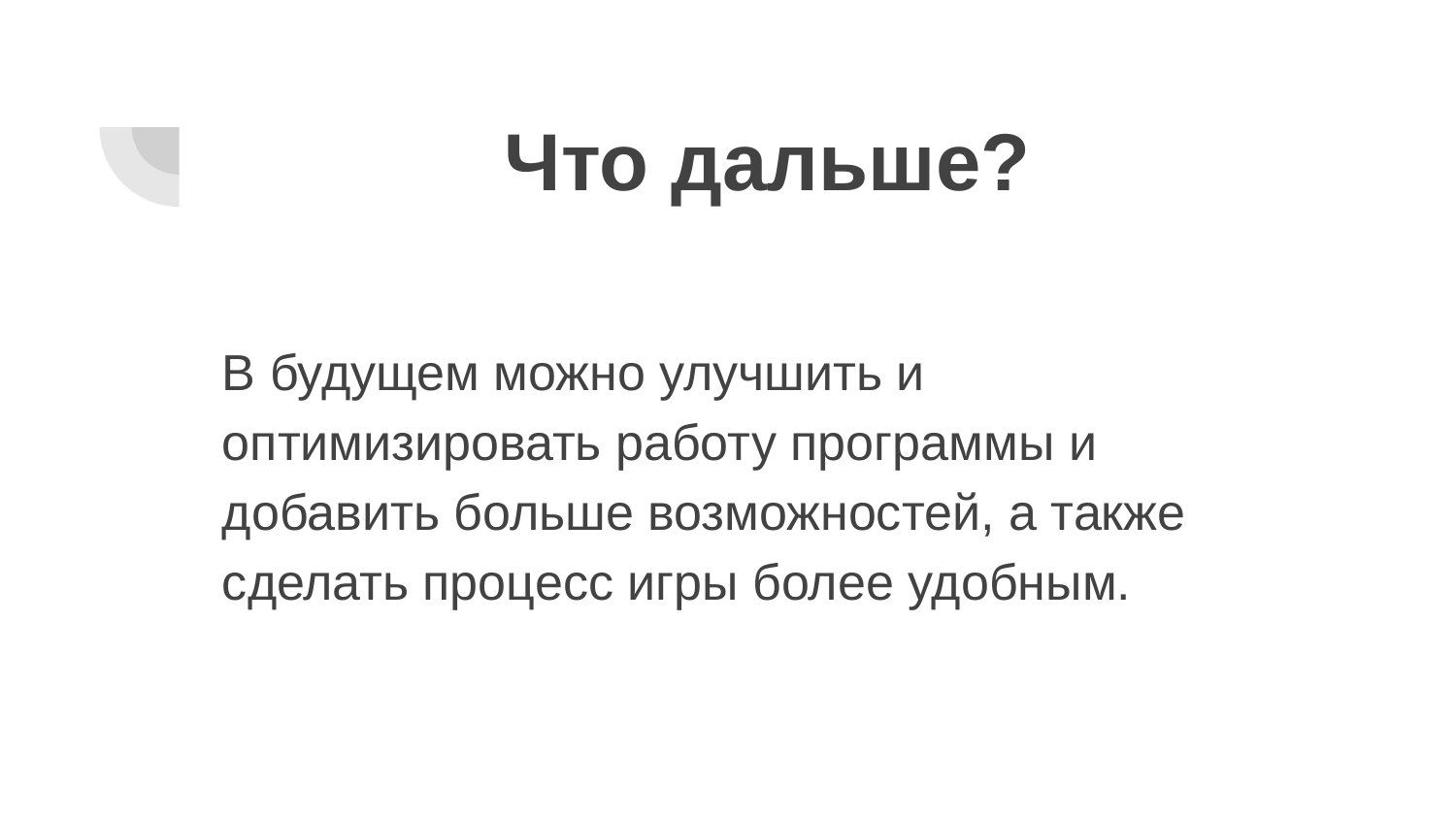

# Что дальше?
В будущем можно улучшить и оптимизировать работу программы и добавить больше возможностей, а также сделать процесс игры более удобным.